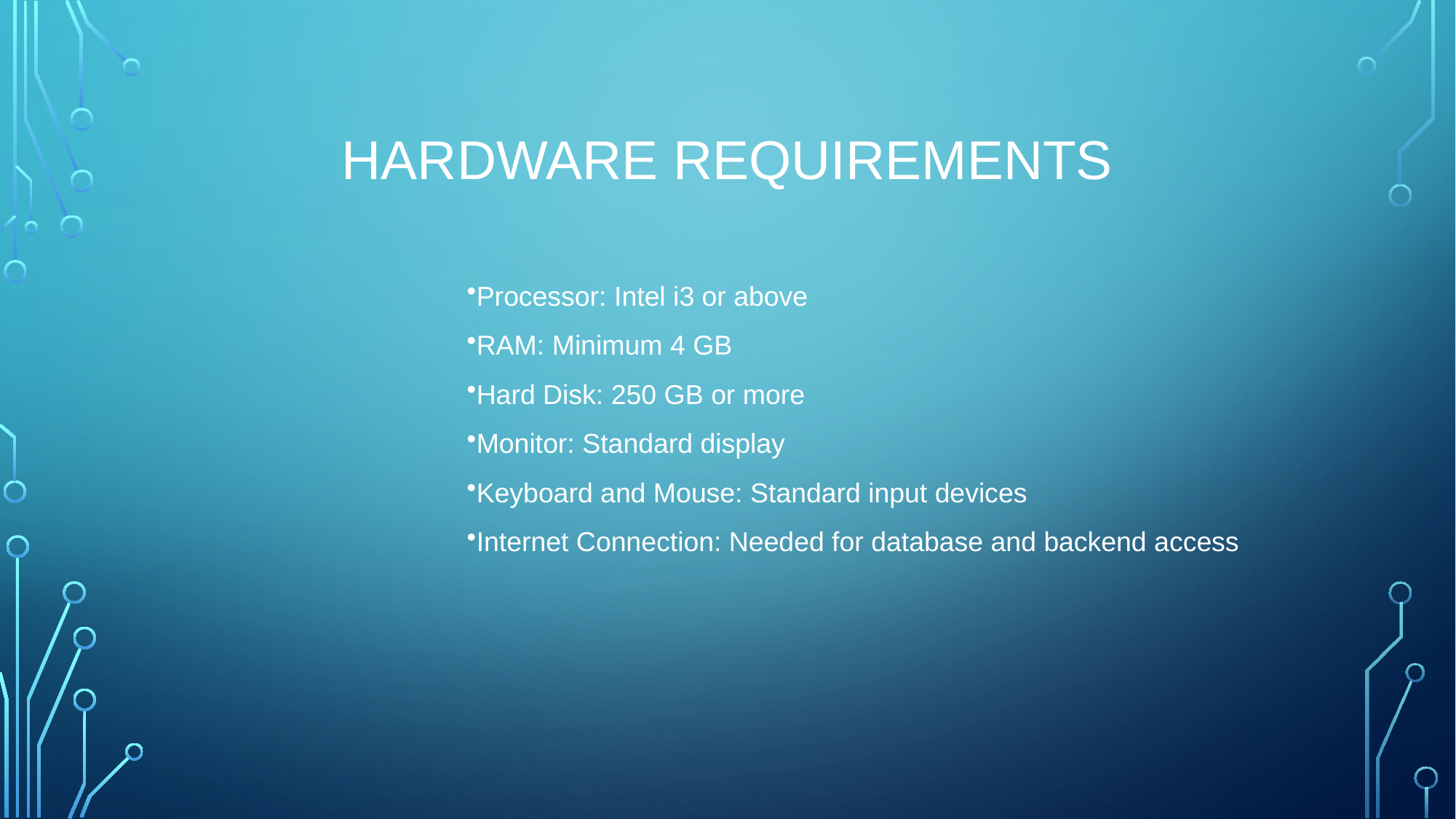

# HARDWARE REQUIREMENTS
Processor: Intel i3 or above
RAM: Minimum 4 GB
Hard Disk: 250 GB or more
Monitor: Standard display
Keyboard and Mouse: Standard input devices
Internet Connection: Needed for database and backend access